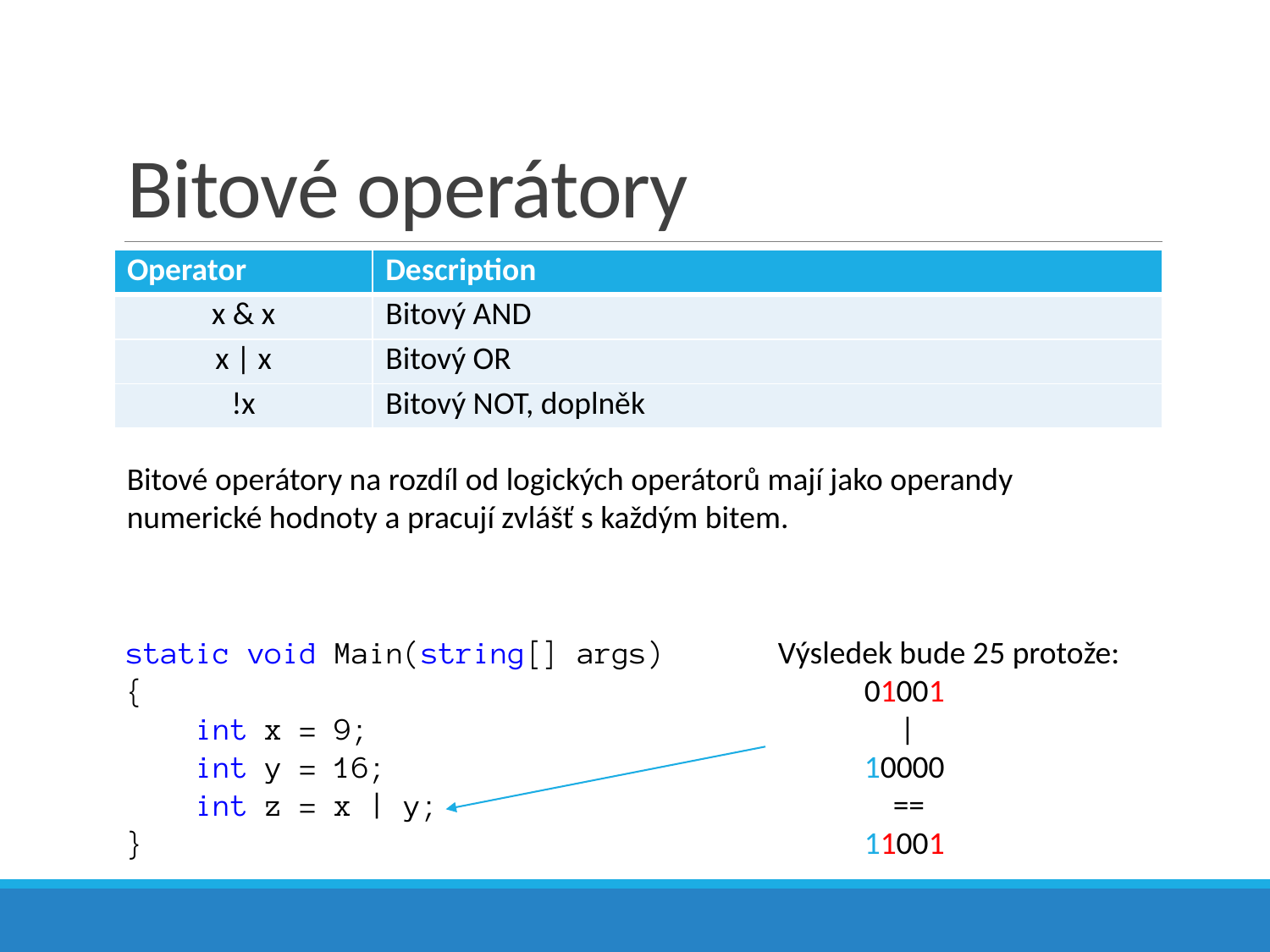

# Bitové operátory
| Operator | Description |
| --- | --- |
| x & x | Bitový AND |
| x | x | Bitový OR |
| !x | Bitový NOT, doplněk |
Bitové operátory na rozdíl od logických operátorů mají jako operandy numerické hodnoty a pracují zvlášť s každým bitem.
static void Main(string[] args)
{
    int x = 9;
    int y = 16;
    int z = x | y;
}
Výsledek bude 25 protože:
            01001
                 |
            10000
                ==
            11001